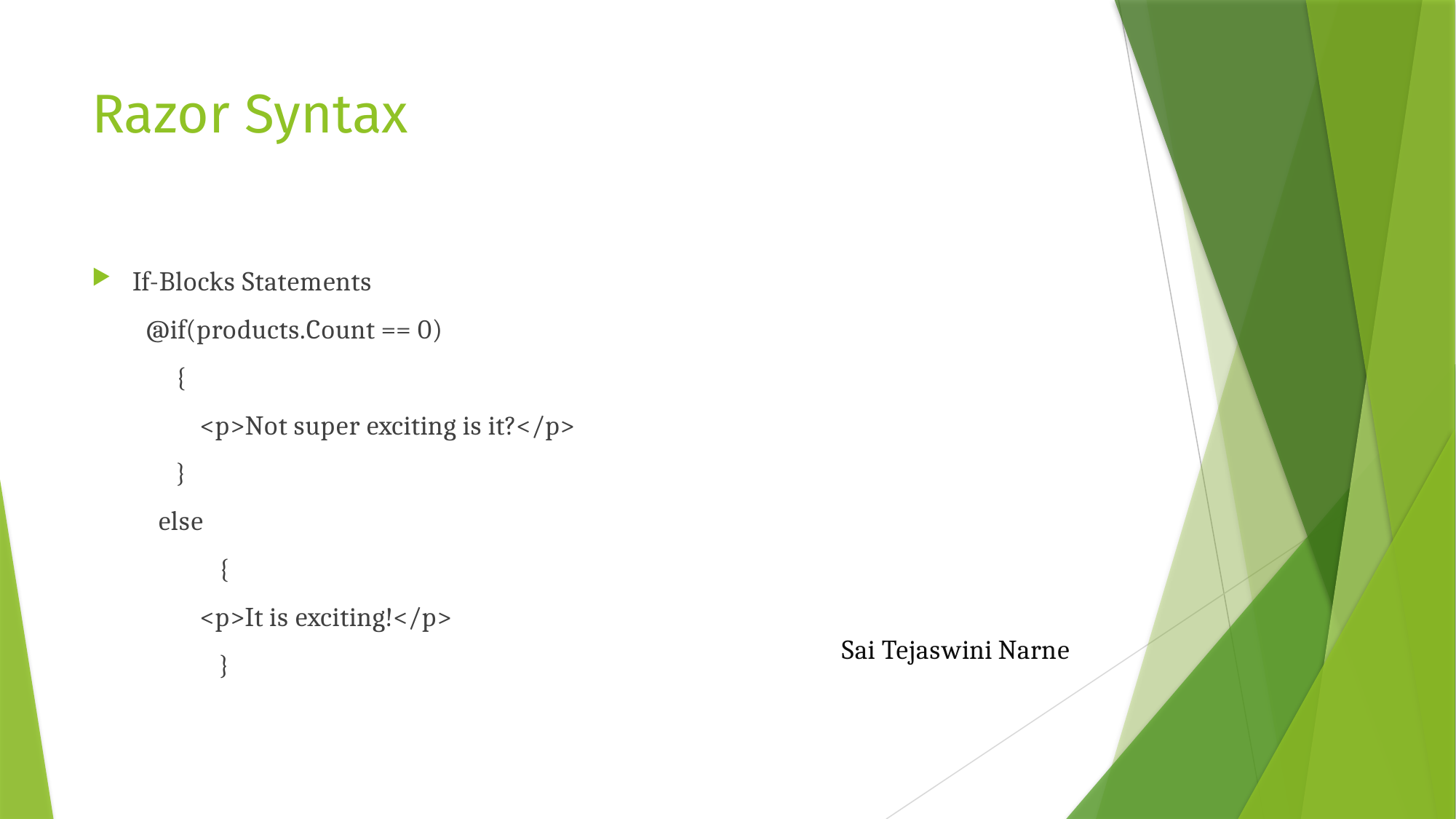

# Razor Syntax
If-Blocks Statements
         @if(products.Count == 0)
              {
                  <p>Not super exciting is it?</p>
              }
           else
	   {
                  <p>It is exciting!</p>
	   }

Sai Tejaswini Narne